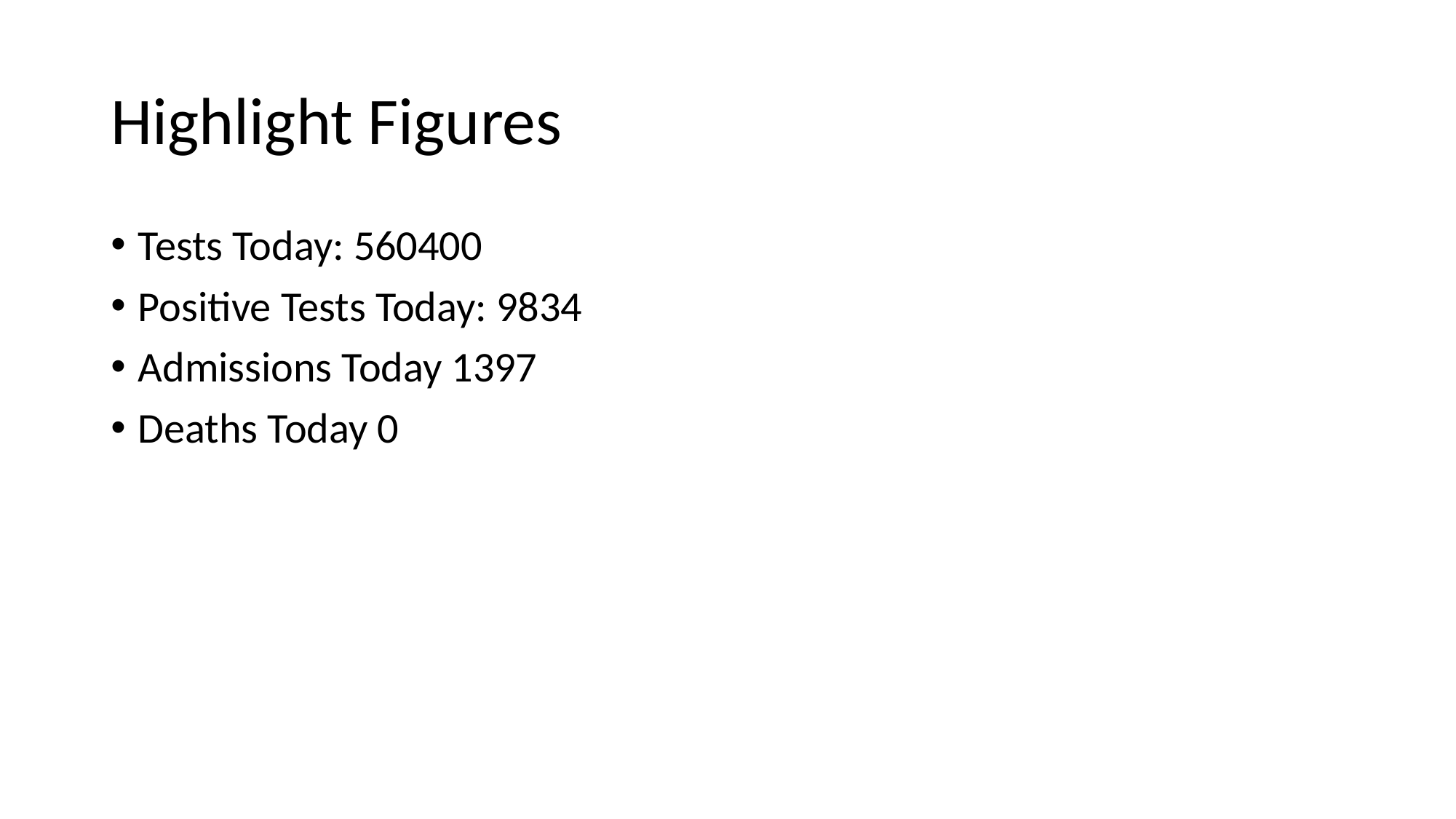

# Highlight Figures
Tests Today: 560400
Positive Tests Today: 9834
Admissions Today 1397
Deaths Today 0